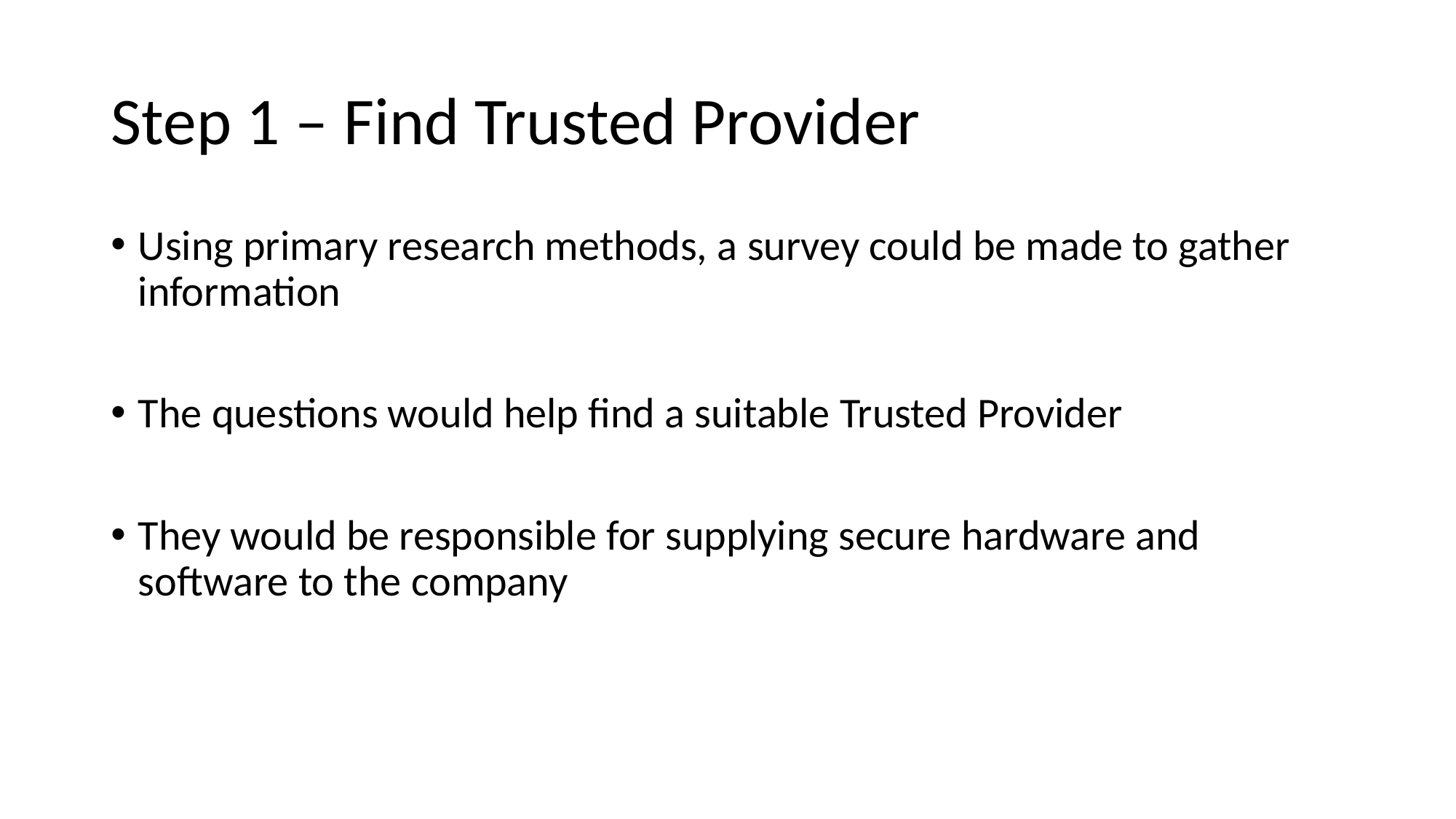

# Step 1 – Find Trusted Provider
Using primary research methods, a survey could be made to gather information

The questions would help find a suitable Trusted Provider

They would be responsible for supplying secure hardware and software to the company